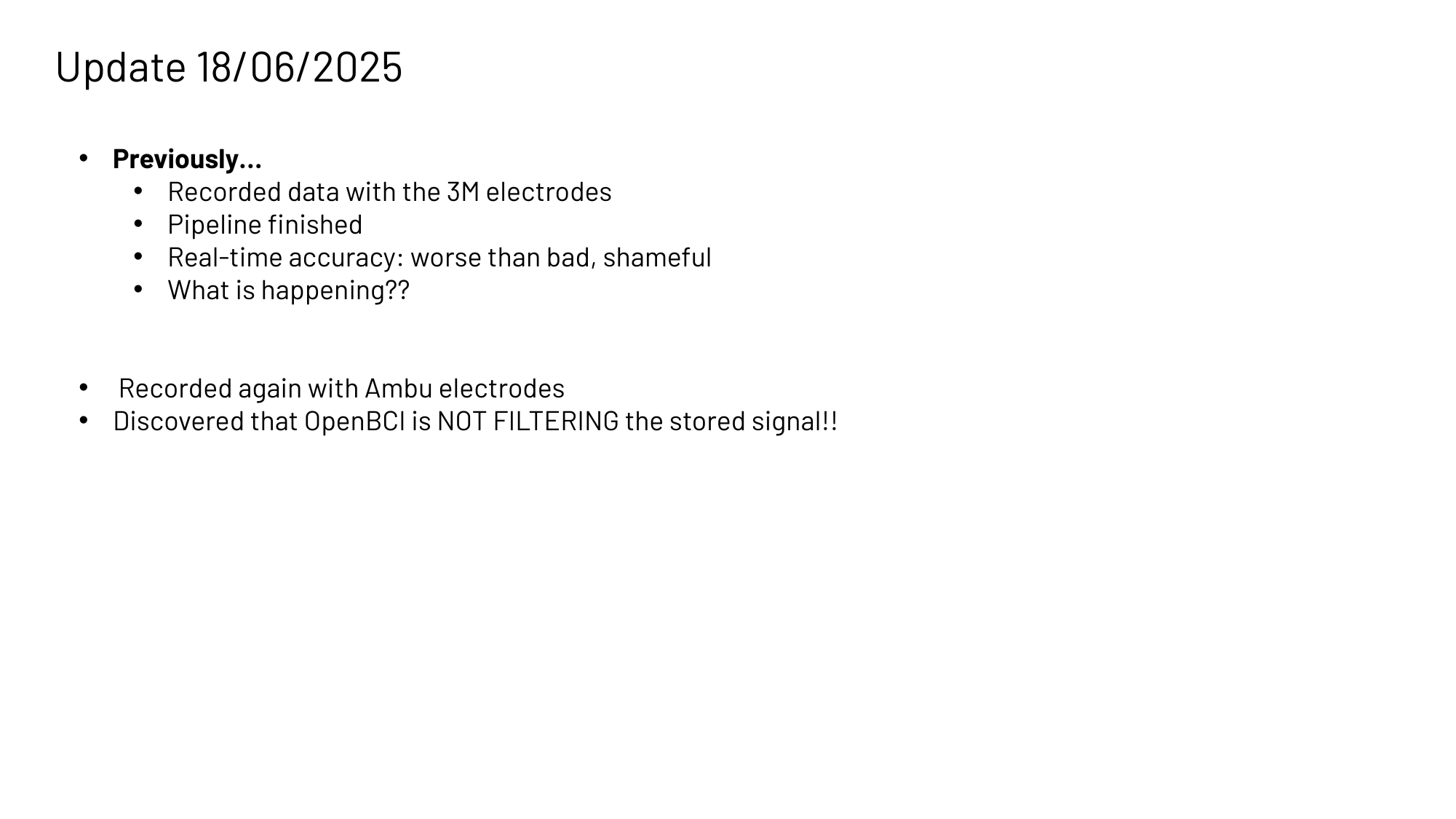

Update 18/06/2025
Previously…
Recorded data with the 3M electrodes
Pipeline finished
Real-time accuracy: worse than bad, shameful
What is happening??

 Recorded again with Ambu electrodes
Discovered that OpenBCI is NOT FILTERING the stored signal!!